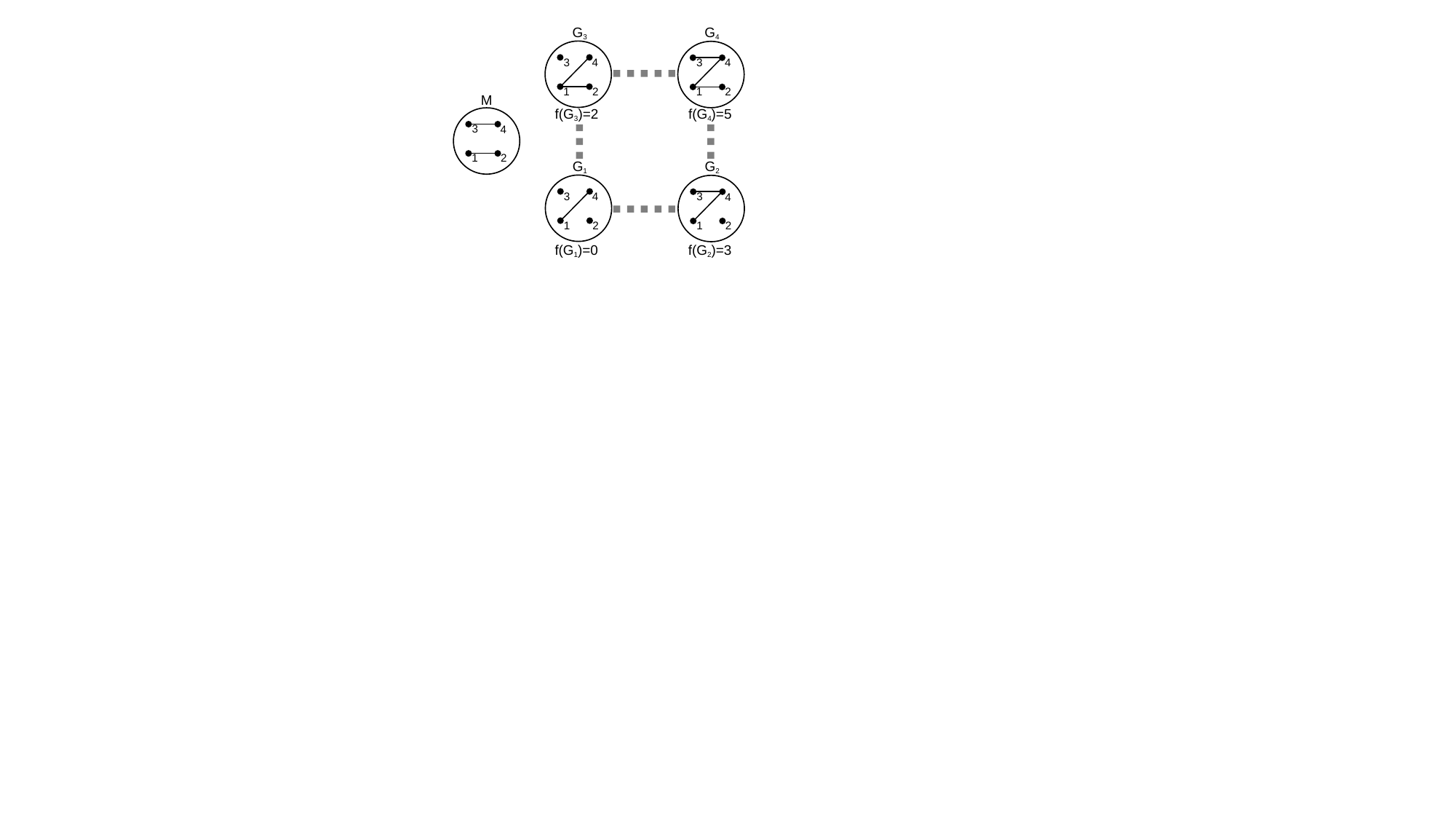

G3
G4

3
4
3
4

1
2
1
2

M

f(G3)=2
f(G4)=5

3
4

1
2

G1
G2

3
4
3
4

1
2
1
2

f(G1)=0
f(G2)=3